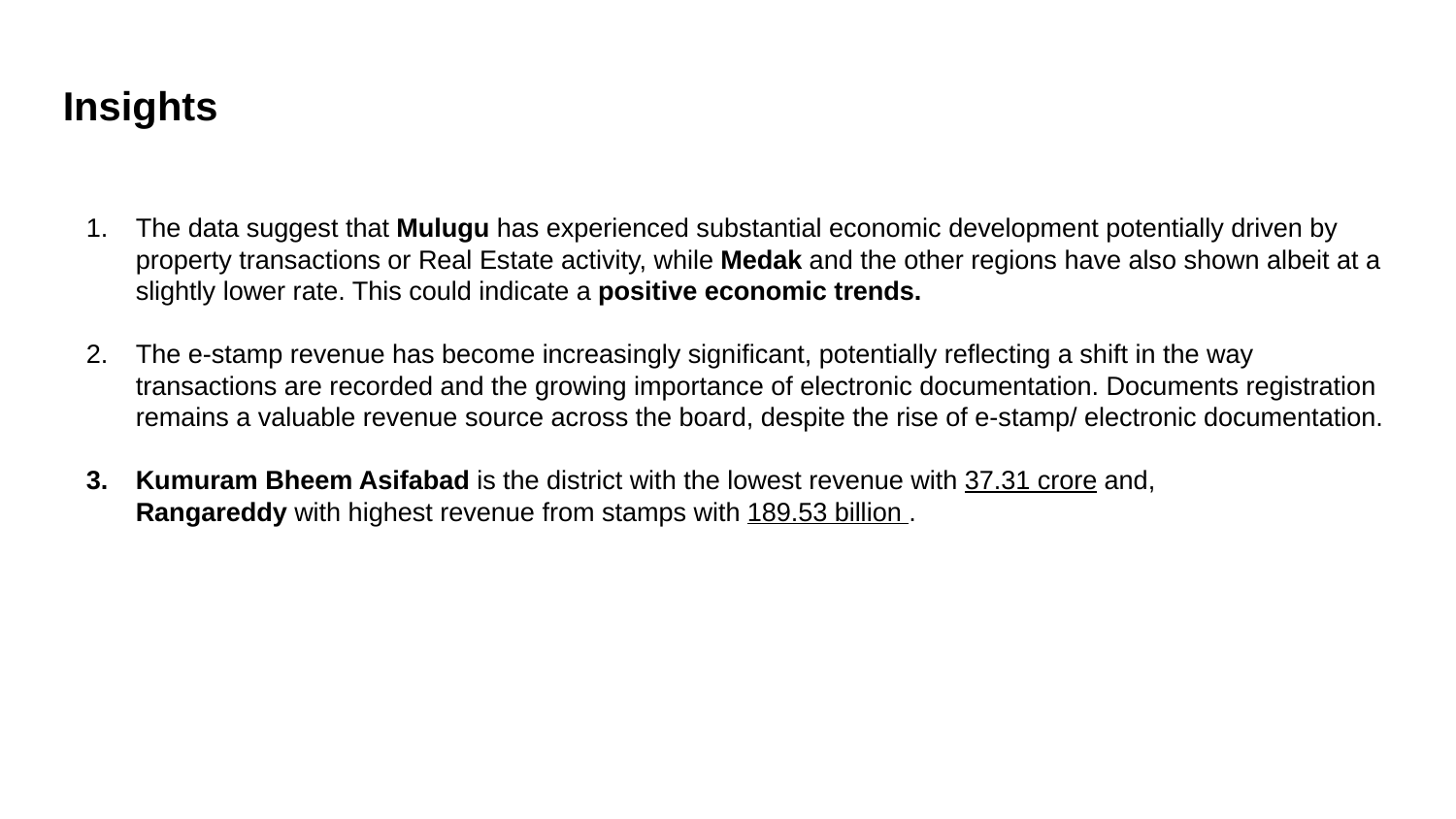

# Insights

The data suggest that Mulugu has experienced substantial economic development potentially driven by property transactions or Real Estate activity, while Medak and the other regions have also shown albeit at a slightly lower rate. This could indicate a positive economic trends.

The e-stamp revenue has become increasingly significant, potentially reflecting a shift in the way transactions are recorded and the growing importance of electronic documentation. Documents registration remains a valuable revenue source across the board, despite the rise of e-stamp/ electronic documentation.

Kumuram Bheem Asifabad is the district with the lowest revenue with 37.31 crore and,
Rangareddy with highest revenue from stamps with 189.53 billion .